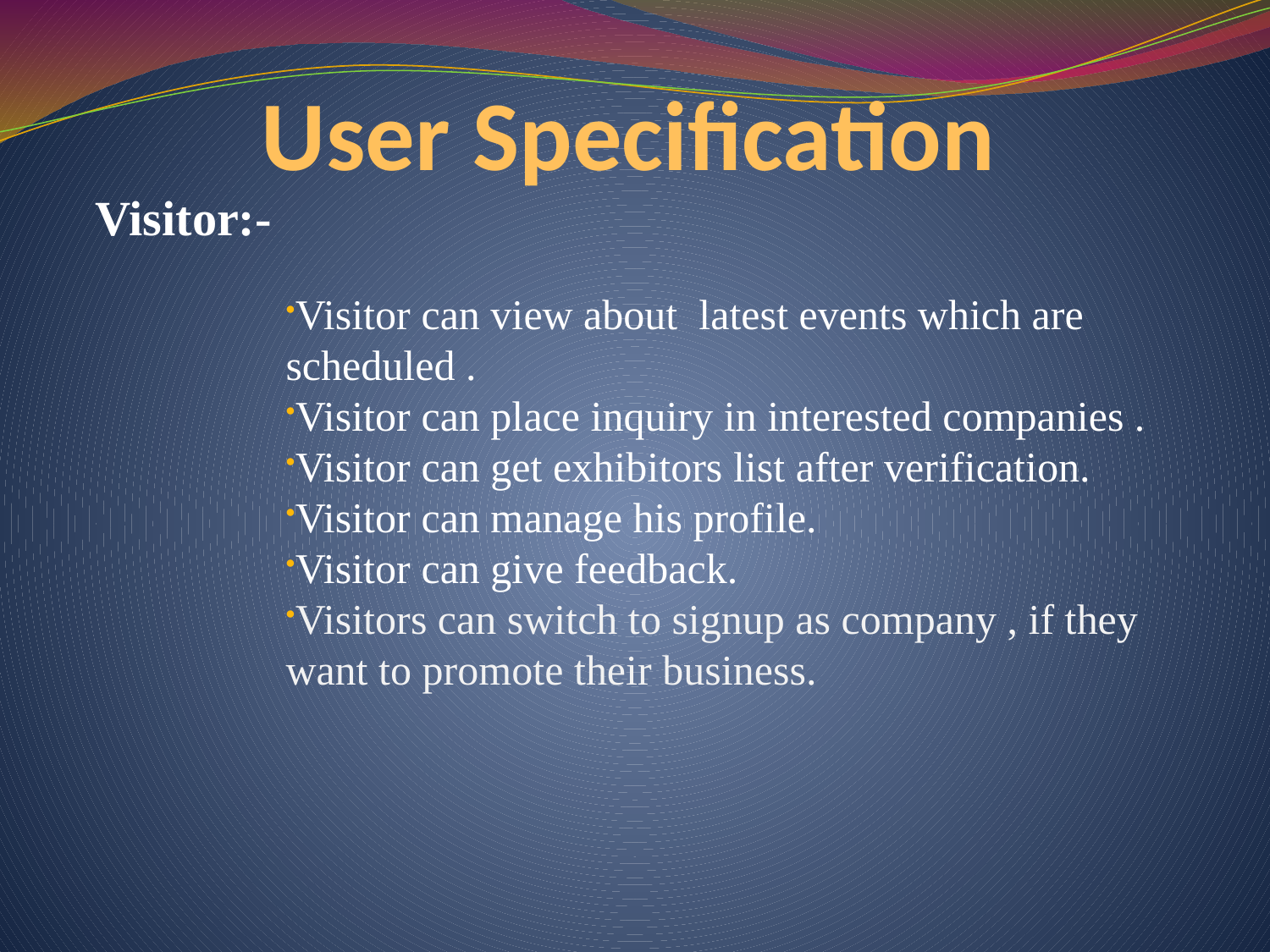

# User Specification
Visitor:-

Visitor can view about  latest events which are scheduled .
Visitor can place inquiry in interested companies .
Visitor can get exhibitors list after verification.
Visitor can manage his profile.
Visitor can give feedback.
Visitors can switch to signup as company , if they want to promote their business.